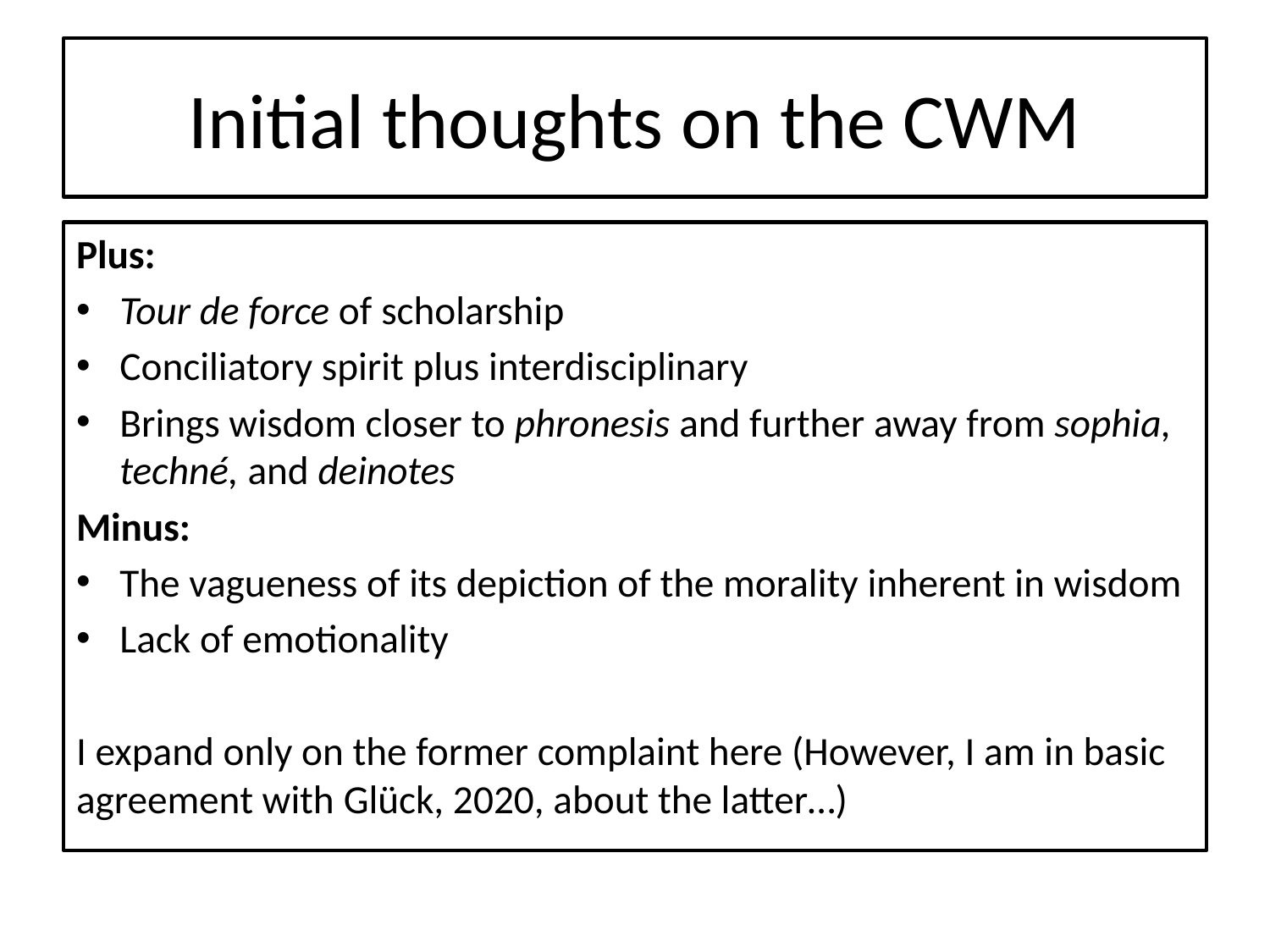

# Initial thoughts on the CWM
Plus:
Tour de force of scholarship
Conciliatory spirit plus interdisciplinary
Brings wisdom closer to phronesis and further away from sophia, techné, and deinotes
Minus:
The vagueness of its depiction of the morality inherent in wisdom
Lack of emotionality

I expand only on the former complaint here (However, I am in basic agreement with Glück, 2020, about the latter…)